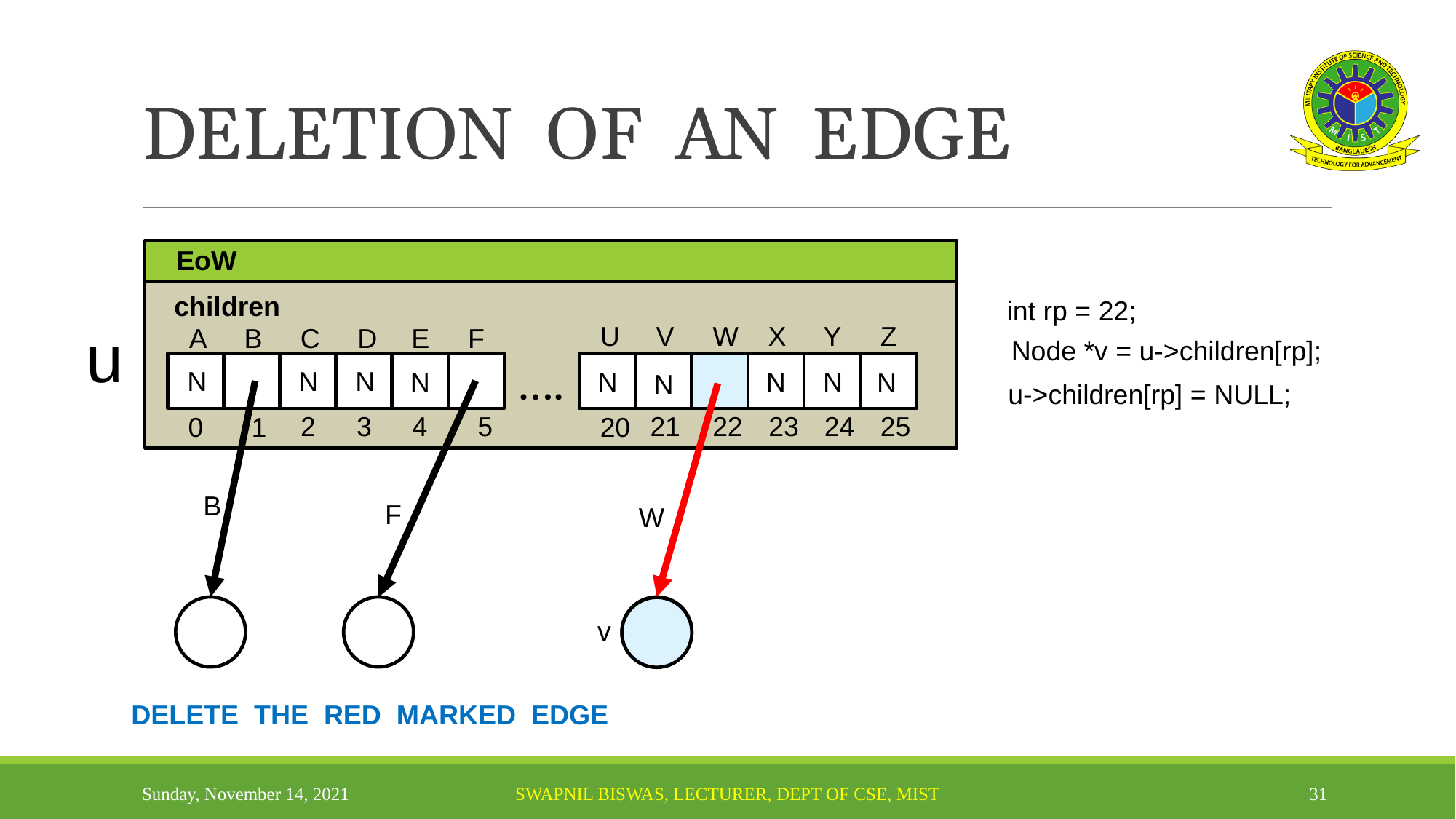

# DELETION  OF  AN  EDGE
EoW

children
int rp = 22;
u
W
X
Y
Z
U
V
C
D
E
F
A
B
Node *v = u->children[rp];
….

N
N
N
N
N
N
N
N
N
u->children[rp] = NULL;
2
3
4
5
21
22
23
24
25
0
20
1
B
F
W

v
DELETE  THE  RED  MARKED  EDGE
Sunday, November 14, 2021
Swapnil Biswas, Lecturer, Dept of CSE, MIST
31